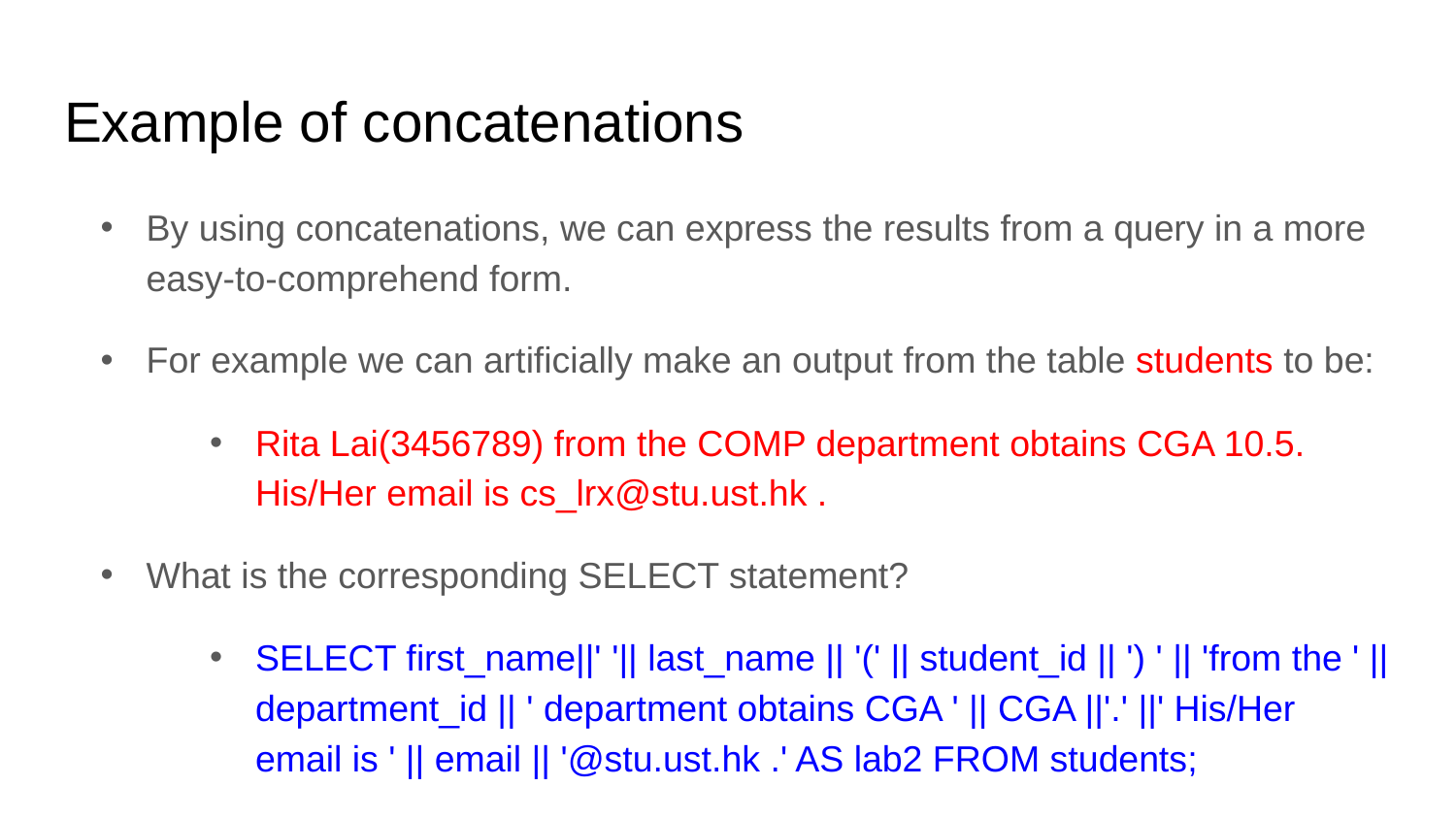

# Example of concatenations
By using concatenations, we can express the results from a query in a more easy-to-comprehend form.
For example we can artificially make an output from the table students to be:
Rita Lai(3456789) from the COMP department obtains CGA 10.5. His/Her email is cs_lrx@stu.ust.hk .
What is the corresponding SELECT statement?
SELECT first_name||' '|| last_name || '(' || student_id || ') ' || 'from the ' || department_id || ' department obtains CGA ' || CGA ||'.' ||' His/Her email is ' || email || '@stu.ust.hk .' AS lab2 FROM students;